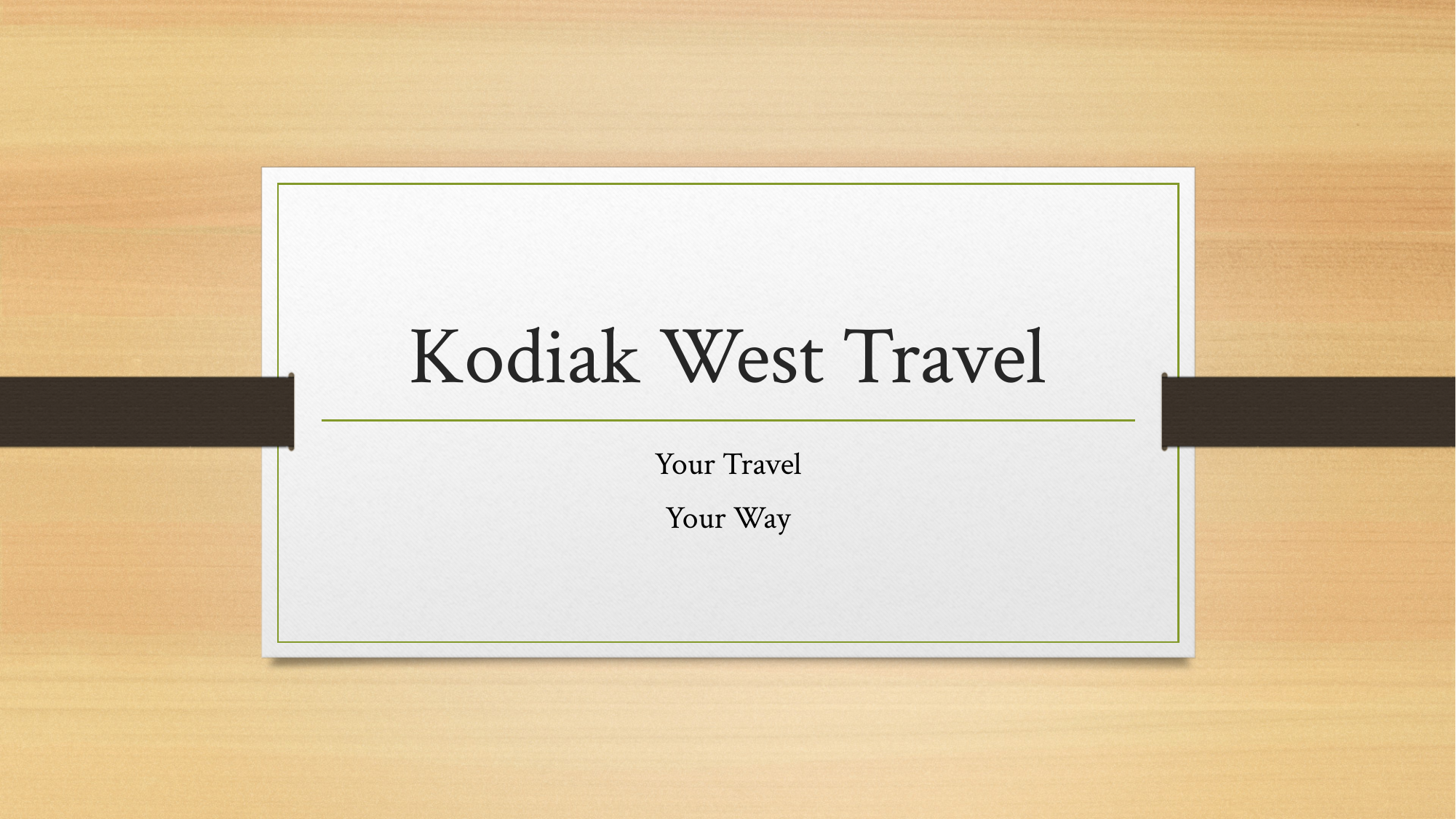

# Kodiak West Travel
Your Travel
Your Way